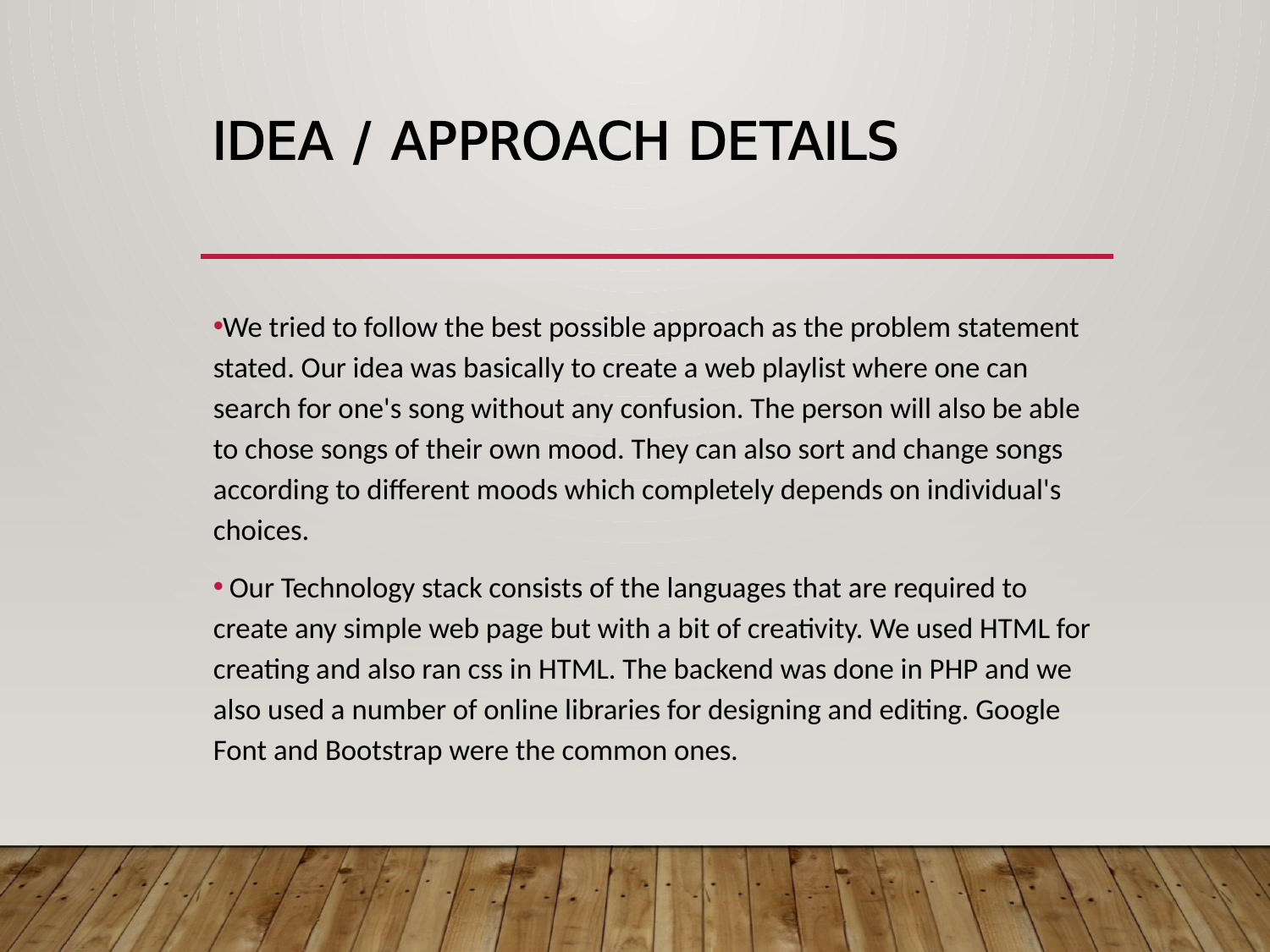

# Idea / Approach details
We tried to follow the best possible approach as the problem statement stated. Our idea was basically to create a web playlist where one can search for one's song without any confusion. The person will also be able to chose songs of their own mood. They can also sort and change songs according to different moods which completely depends on individual's choices.
 Our Technology stack consists of the languages that are required to create any simple web page but with a bit of creativity. We used HTML for creating and also ran css in HTML. The backend was done in PHP and we also used a number of online libraries for designing and editing. Google Font and Bootstrap were the common ones.